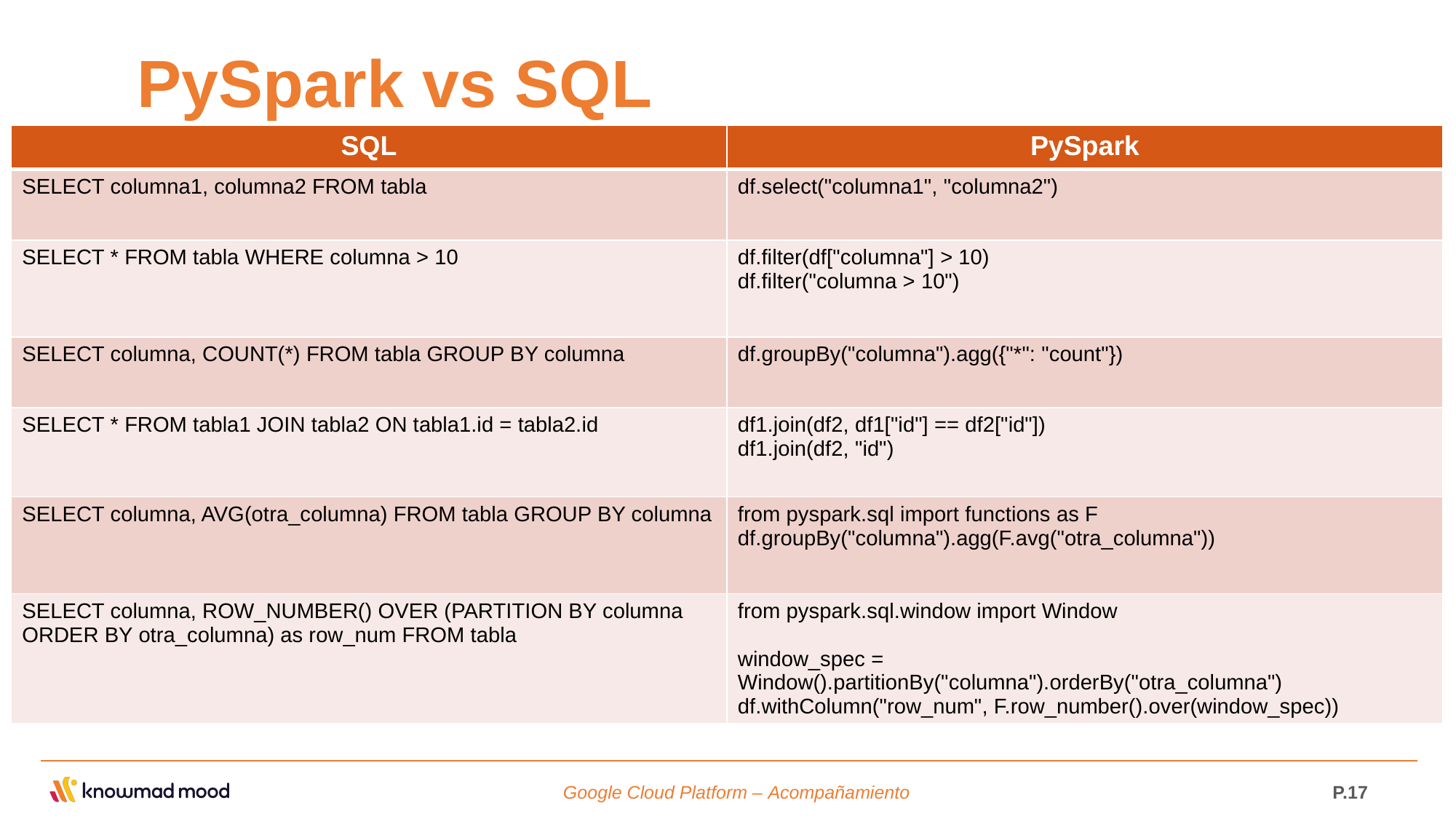

PySpark vs SQL
| SQL | PySpark |
| --- | --- |
| SELECT columna1, columna2 FROM tabla | df.select("columna1", "columna2") |
| SELECT \* FROM tabla WHERE columna > 10 | df.filter(df["columna"] > 10) df.filter("columna > 10") |
| SELECT columna, COUNT(\*) FROM tabla GROUP BY columna | df.groupBy("columna").agg({"\*": "count"}) |
| SELECT \* FROM tabla1 JOIN tabla2 ON tabla1.id = tabla2.id | df1.join(df2, df1["id"] == df2["id"]) df1.join(df2, "id") |
| SELECT columna, AVG(otra\_columna) FROM tabla GROUP BY columna | from pyspark.sql import functions as F df.groupBy("columna").agg(F.avg("otra\_columna")) |
| SELECT columna, ROW\_NUMBER() OVER (PARTITION BY columna ORDER BY otra\_columna) as row\_num FROM tabla | from pyspark.sql.window import Window window\_spec = Window().partitionBy("columna").orderBy("otra\_columna") df.withColumn("row\_num", F.row\_number().over(window\_spec)) |